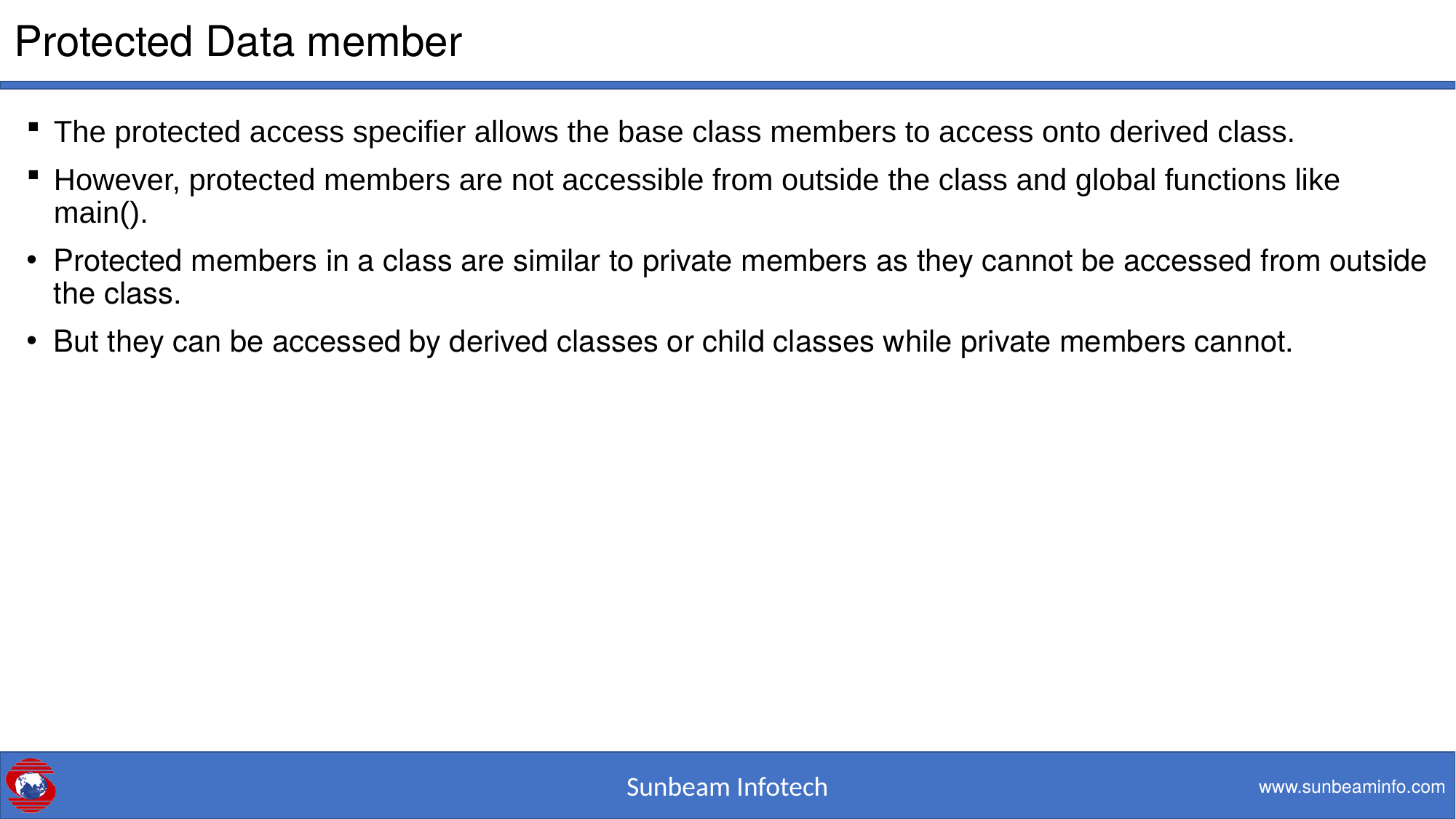

# Protected Data member
The protected access specifier allows the base class members to access onto derived class.
However, protected members are not accessible from outside the class and global functions like main().
Protected members in a class are similar to private members as they cannot be accessed from outside the class.
But they can be accessed by derived classes or child classes while private members cannot.